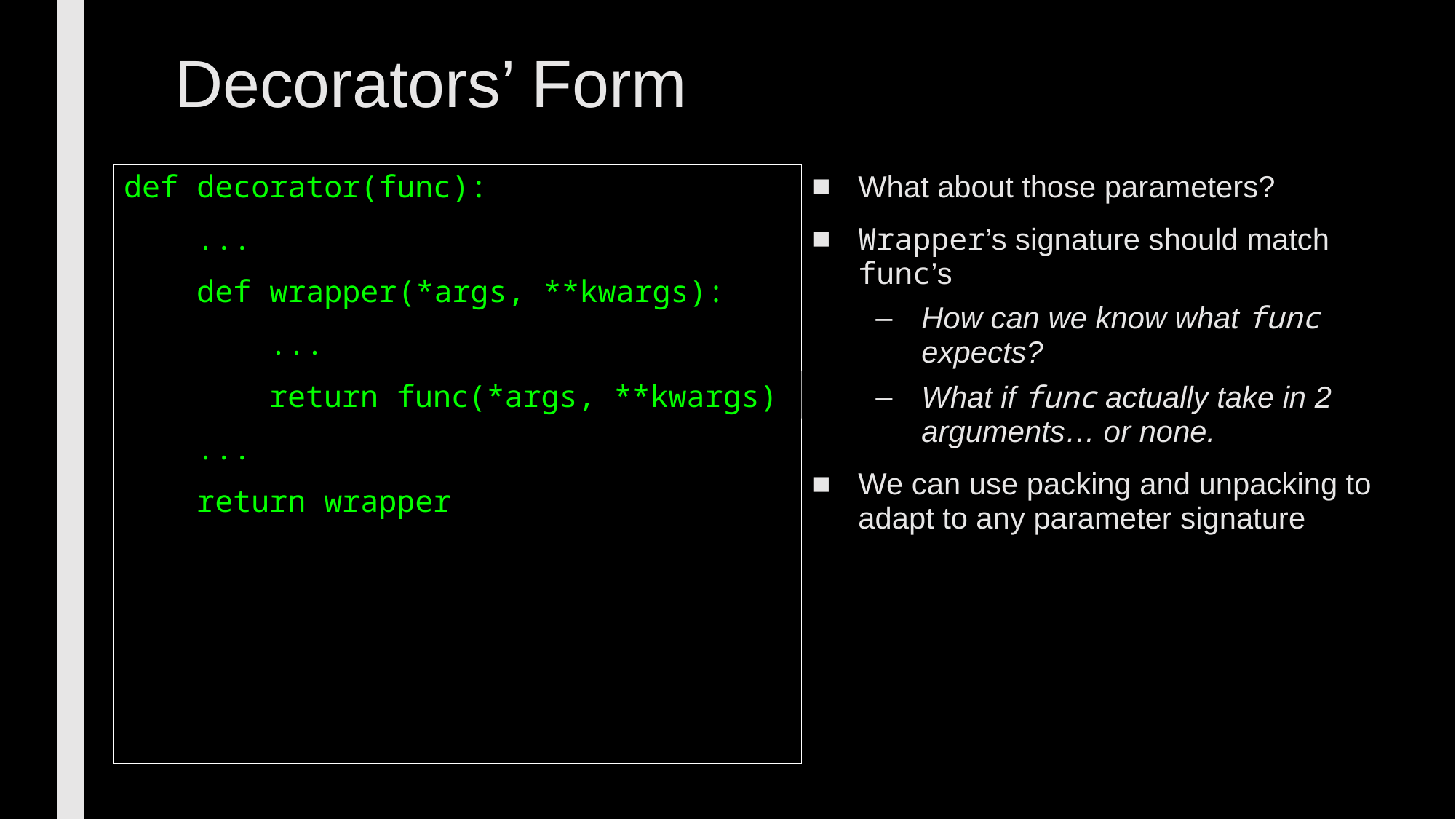

# Decorators’ Form
def decorator(func):
    ...
    def wrapper(params):
        ...
        return func(params)
    ...
    return wrapper

What about those parameters?
Wrapper’s signature should match func’s
How can we know what func expects?
What if func actually take in 2 arguments… or none.
We can use packing and unpacking to adapt to any parameter signature
(*args, **kwargs):
(*args, **kwargs)